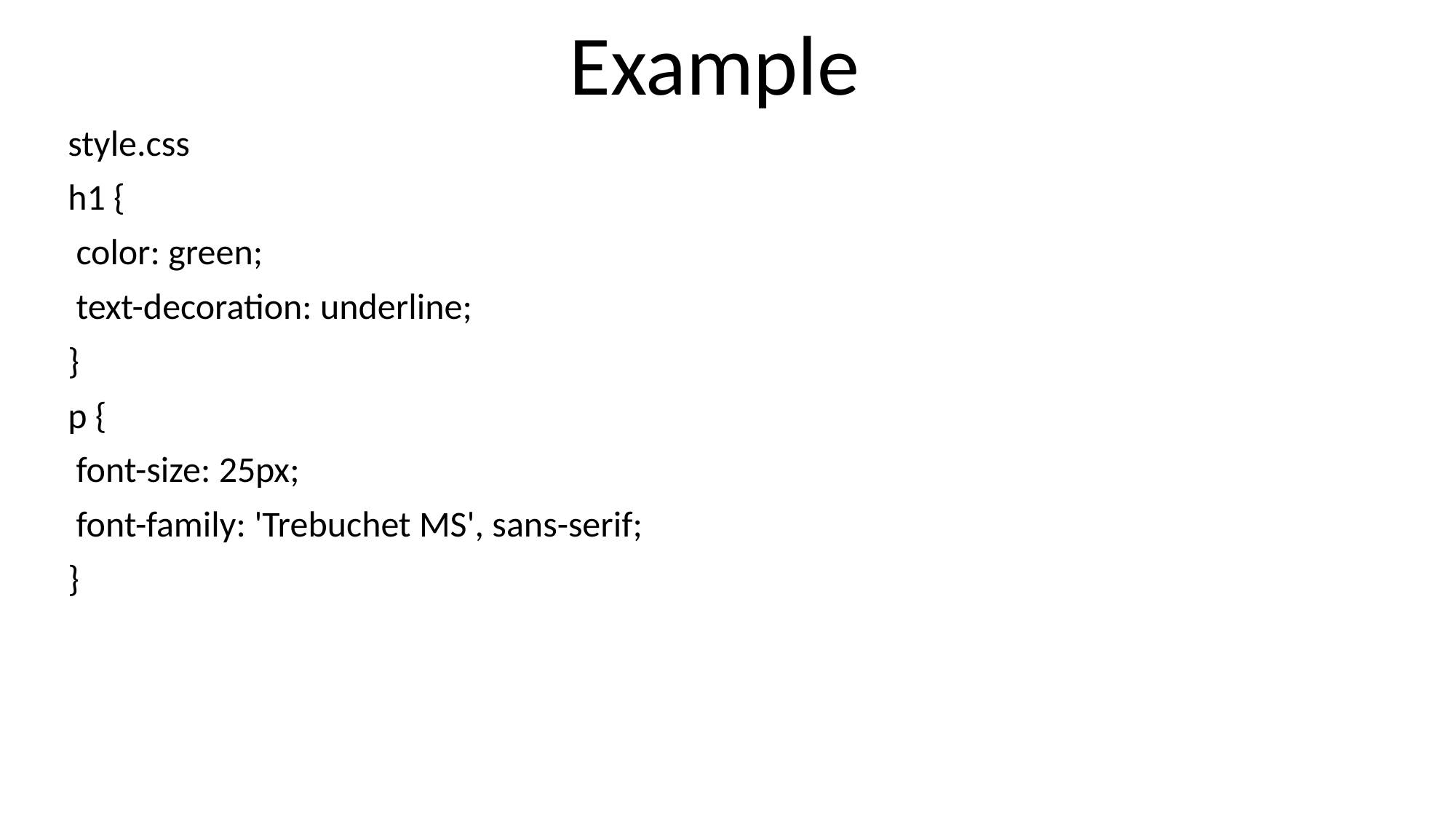

# Example
style.css
h1 {
 color: green;
 text-decoration: underline;
}
p {
 font-size: 25px;
 font-family: 'Trebuchet MS', sans-serif;
}